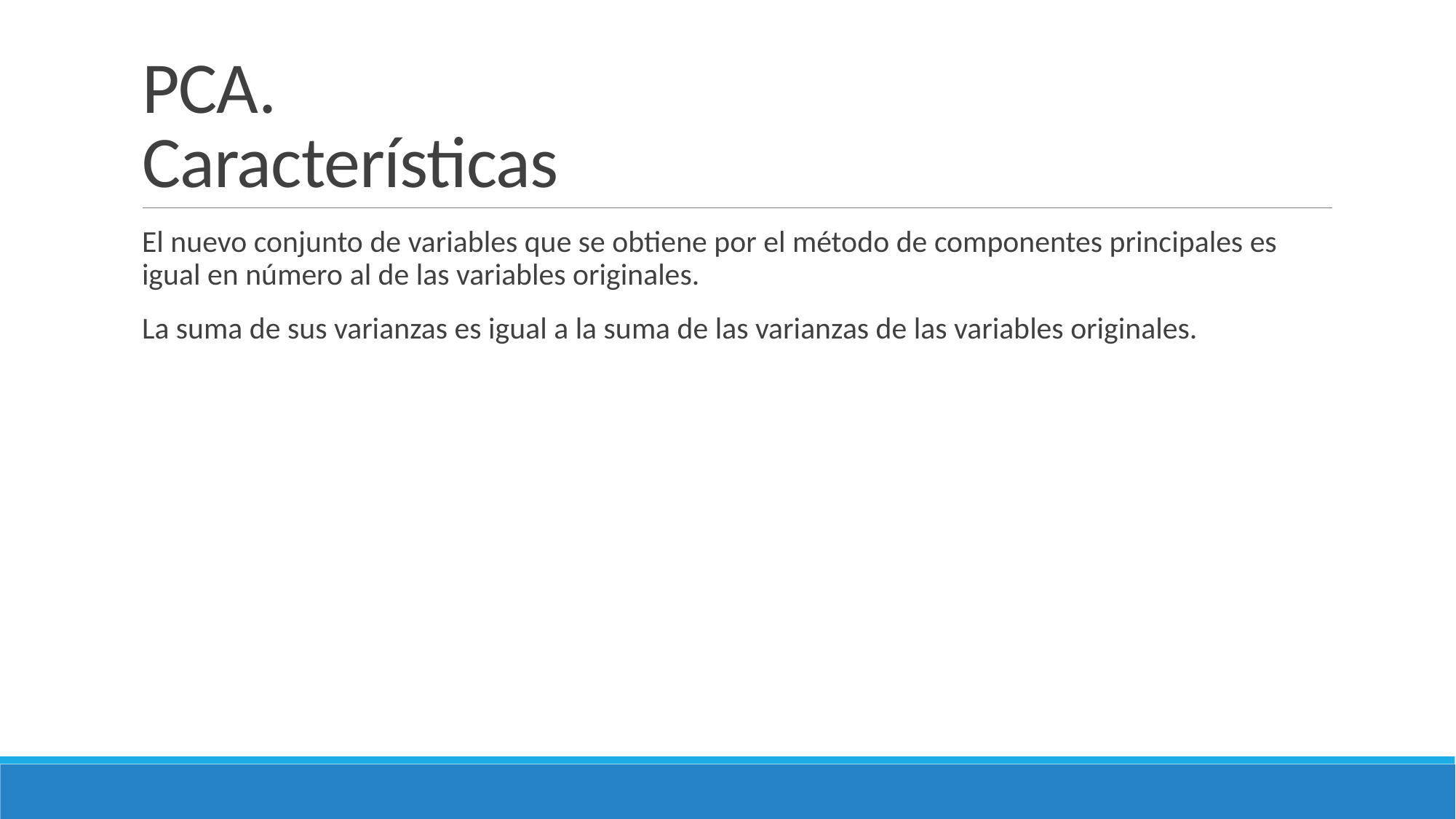

# PCA. Características
El nuevo conjunto de variables que se obtiene por el método de componentes principales es igual en número al de las variables originales.
La suma de sus varianzas es igual a la suma de las varianzas de las variables originales.